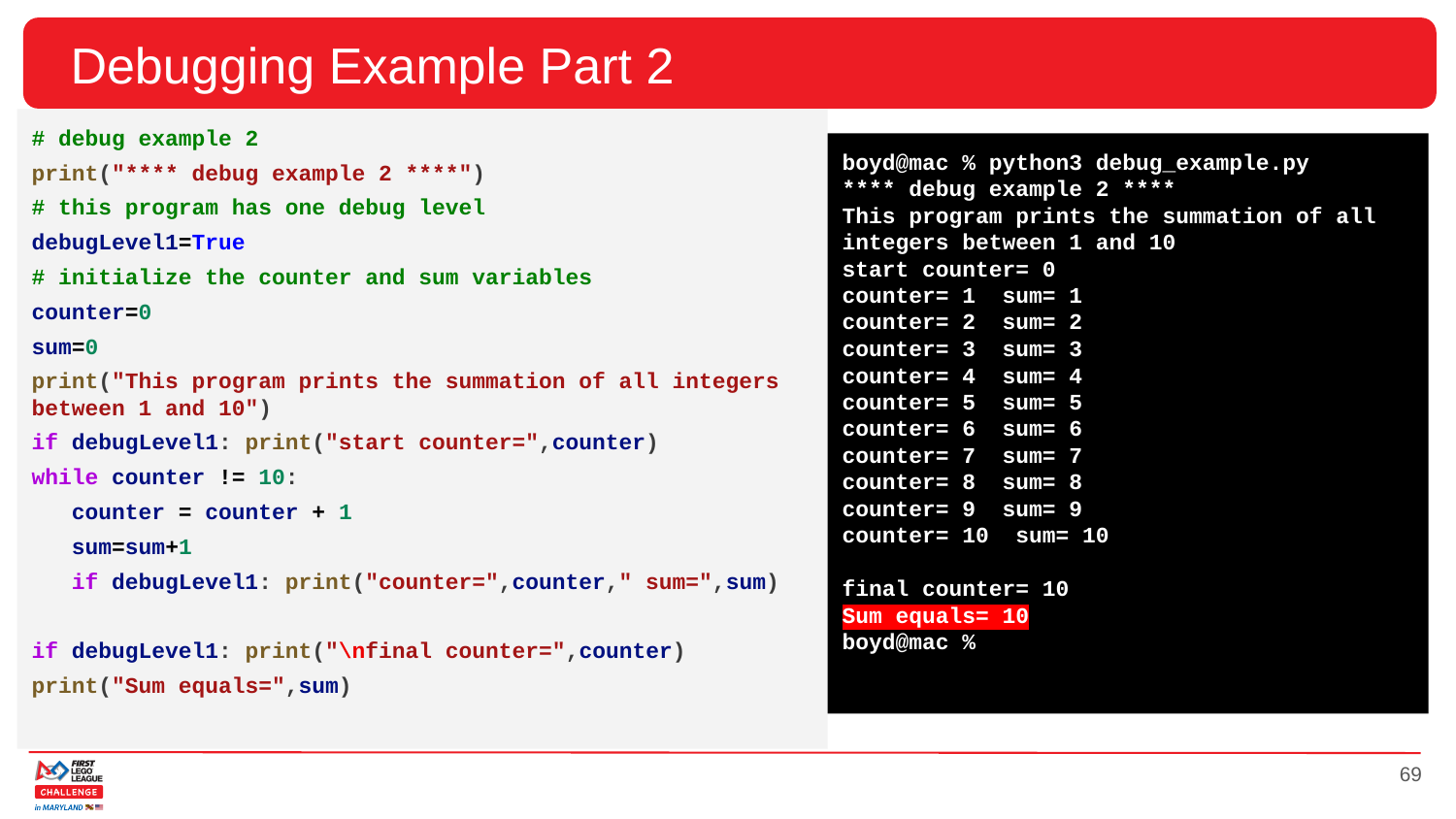

# Debugging Example Part 2
# debug example 2
print("**** debug example 2 ****")
# this program has one debug level
debugLevel1=True
# initialize the counter and sum variables
counter=0
sum=0
print("This program prints the summation of all integers between 1 and 10")
if debugLevel1: print("start counter=",counter)
while counter != 10:
   counter = counter + 1
   sum=sum+1
   if debugLevel1: print("counter=",counter," sum=",sum)

if debugLevel1: print("\nfinal counter=",counter)
print("Sum equals=",sum)
boyd@mac % python3 debug_example.py
**** debug example 2 ****
This program prints the summation of all integers between 1 and 10
start counter= 0
counter= 1  sum= 1
counter= 2  sum= 2
counter= 3  sum= 3
counter= 4  sum= 4
counter= 5  sum= 5
counter= 6  sum= 6
counter= 7  sum= 7
counter= 8  sum= 8
counter= 9  sum= 9
counter= 10  sum= 10

final counter= 10
Sum equals= 10
boyd@mac %
69